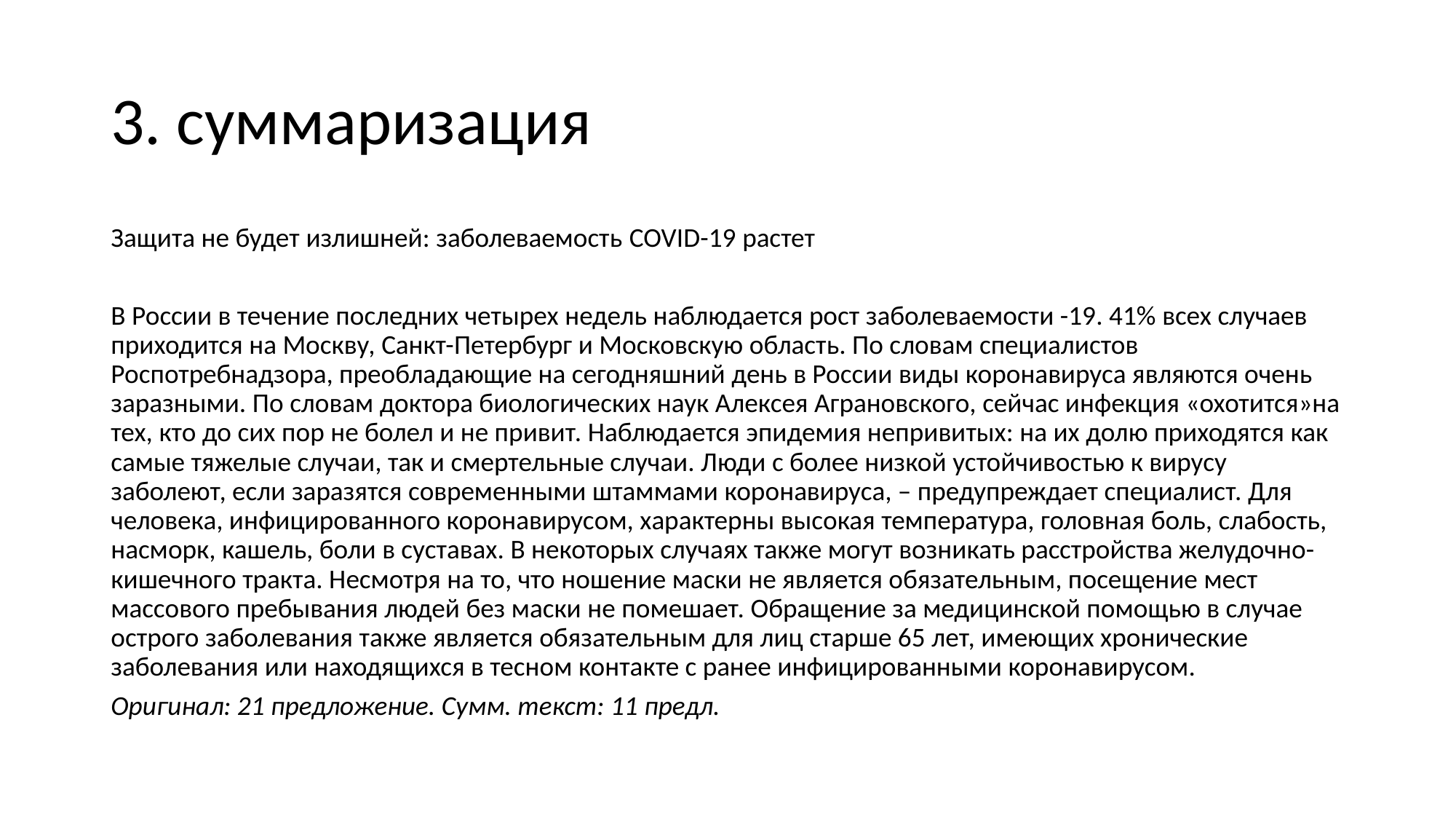

# 3. суммаризация
Защита не будет излишней: заболеваемость COVID-19 растет

В России в течение последних четырех недель наблюдается рост заболеваемости -19. 41% всех случаев приходится на Москву, Санкт-Петербург и Московскую область. По словам специалистов Роспотребнадзора, преобладающие на сегодняшний день в России виды коронавируса являются очень заразными. По словам доктора биологических наук Алексея Аграновского, сейчас инфекция «охотится»на тех, кто до сих пор не болел и не привит. Наблюдается эпидемия непривитых: на их долю приходятся как самые тяжелые случаи, так и смертельные случаи. Люди с более низкой устойчивостью к вирусу заболеют, если заразятся современными штаммами коронавируса, – предупреждает специалист. Для человека, инфицированного коронавирусом, характерны высокая температура, головная боль, слабость, насморк, кашель, боли в суставах. В некоторых случаях также могут возникать расстройства желудочно-кишечного тракта. Несмотря на то, что ношение маски не является обязательным, посещение мест массового пребывания людей без маски не помешает. Обращение за медицинской помощью в случае острого заболевания также является обязательным для лиц старше 65 лет, имеющих хронические заболевания или находящихся в тесном контакте с ранее инфицированными коронавирусом.
Оригинал: 21 предложение. Сумм. текст: 11 предл.